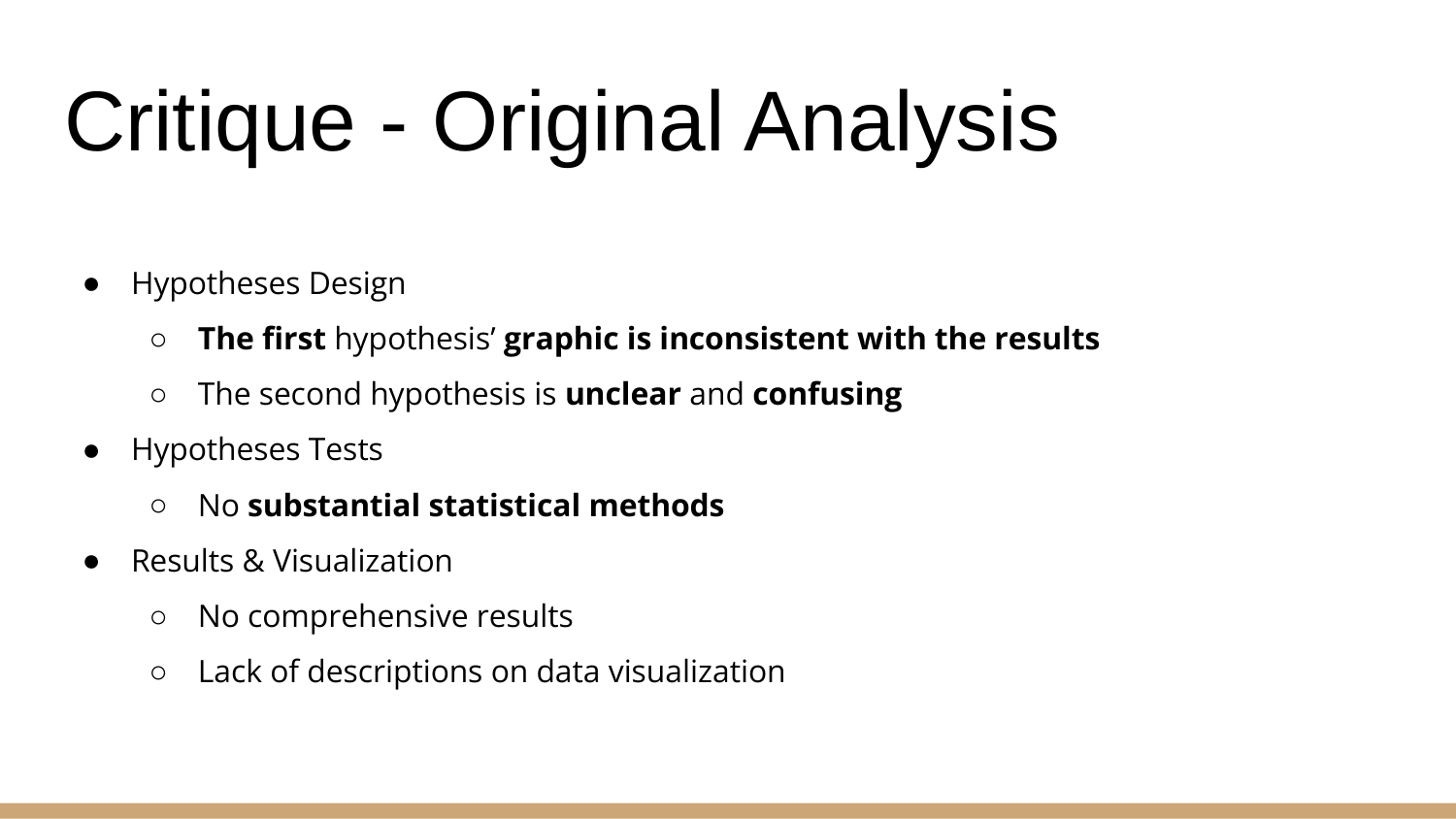

# Critique - Original Analysis

Hypotheses Design
The first hypothesis’ graphic is inconsistent with the results
The second hypothesis is unclear and confusing
Hypotheses Tests
No substantial statistical methods
Results & Visualization
No comprehensive results
Lack of descriptions on data visualization